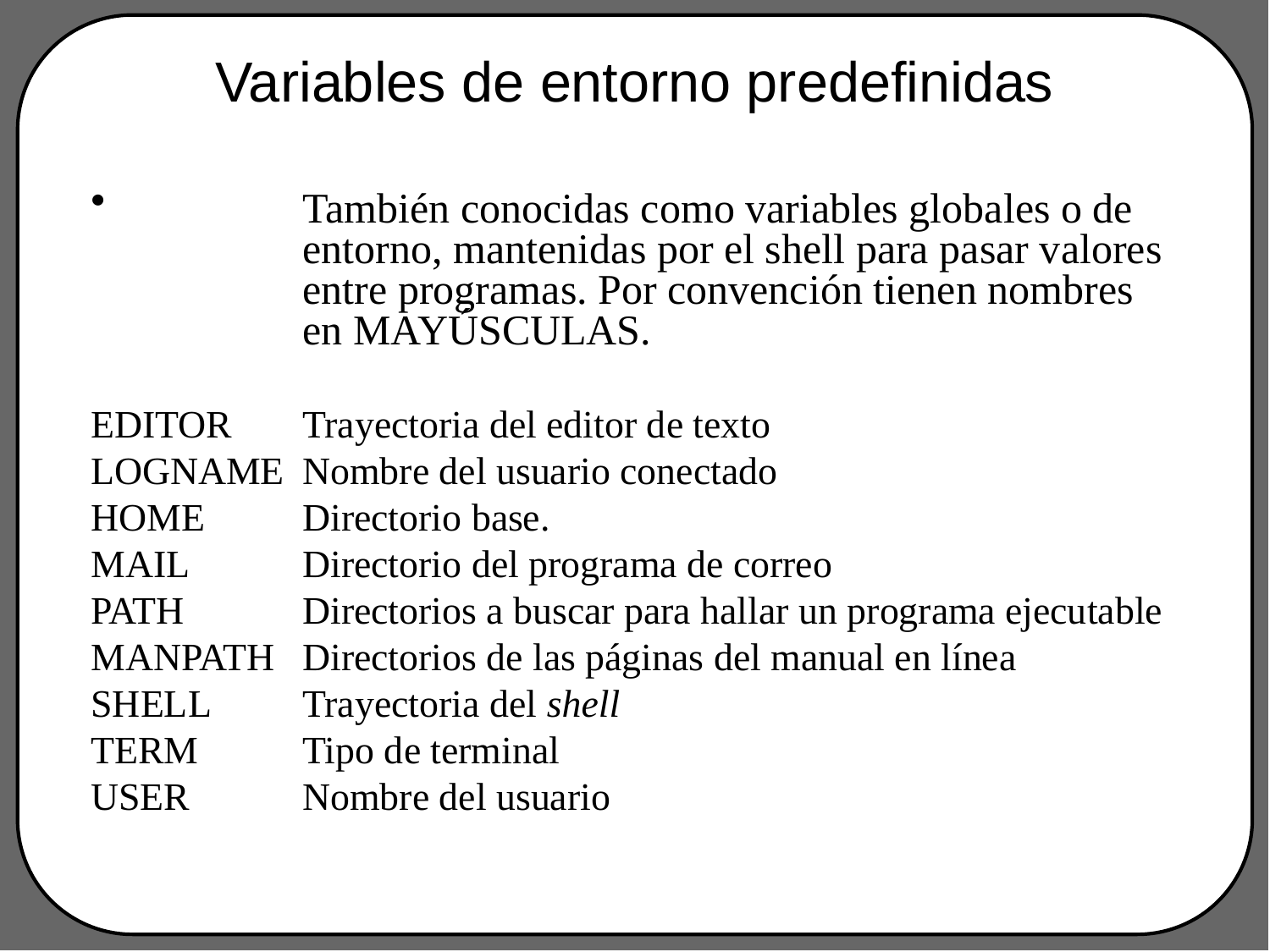

# Variables de entorno predefinidas
También conocidas como variables globales o de entorno, mantenidas por el shell para pasar valores entre programas. Por convención tienen nombres en MAYÚSCULAS.

EDITOR	Trayectoria del editor de texto
LOGNAME	Nombre del usuario conectado
HOME	Directorio base.
MAIL	Directorio del programa de correo
PATH	Directorios a buscar para hallar un programa ejecutable
MANPATH	Directorios de las páginas del manual en línea
SHELL	Trayectoria del shell
TERM	Tipo de terminal
USER	Nombre del usuario